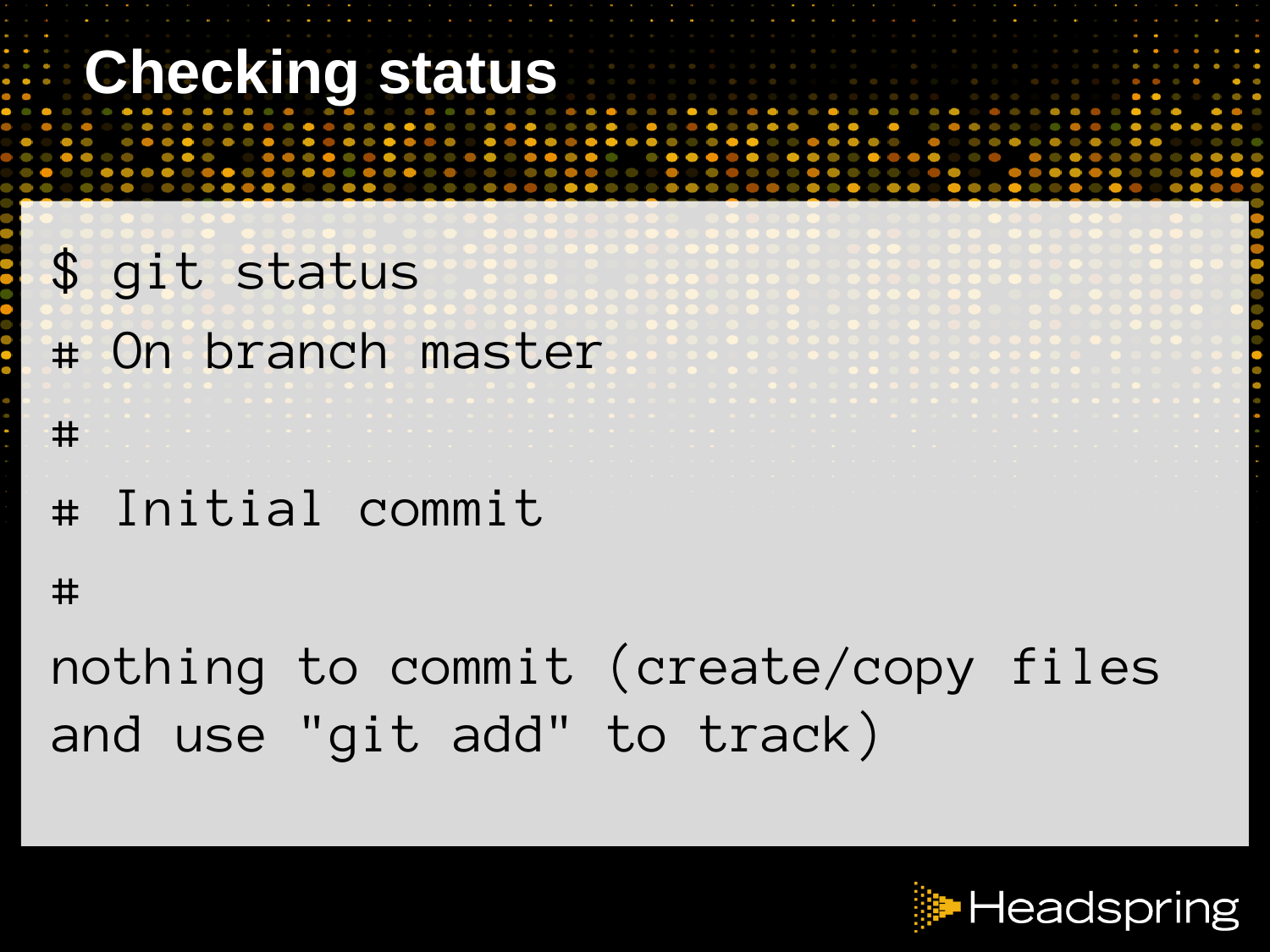

# Checking status
$ git status
# On branch master
#
# Initial commit
#
nothing to commit (create/copy files and use "git add" to track)